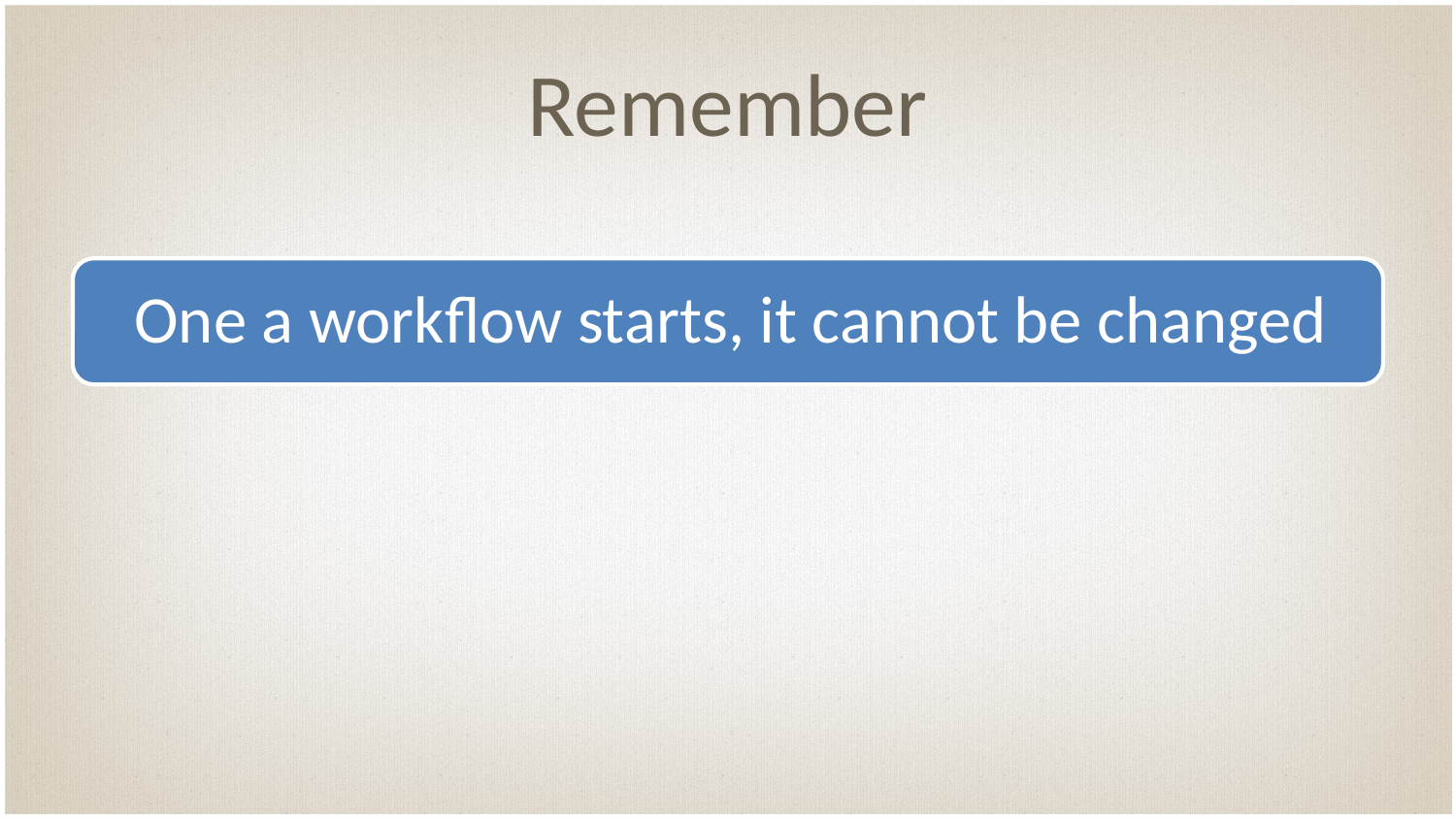

# Remember
One a workflow starts, it cannot be changed